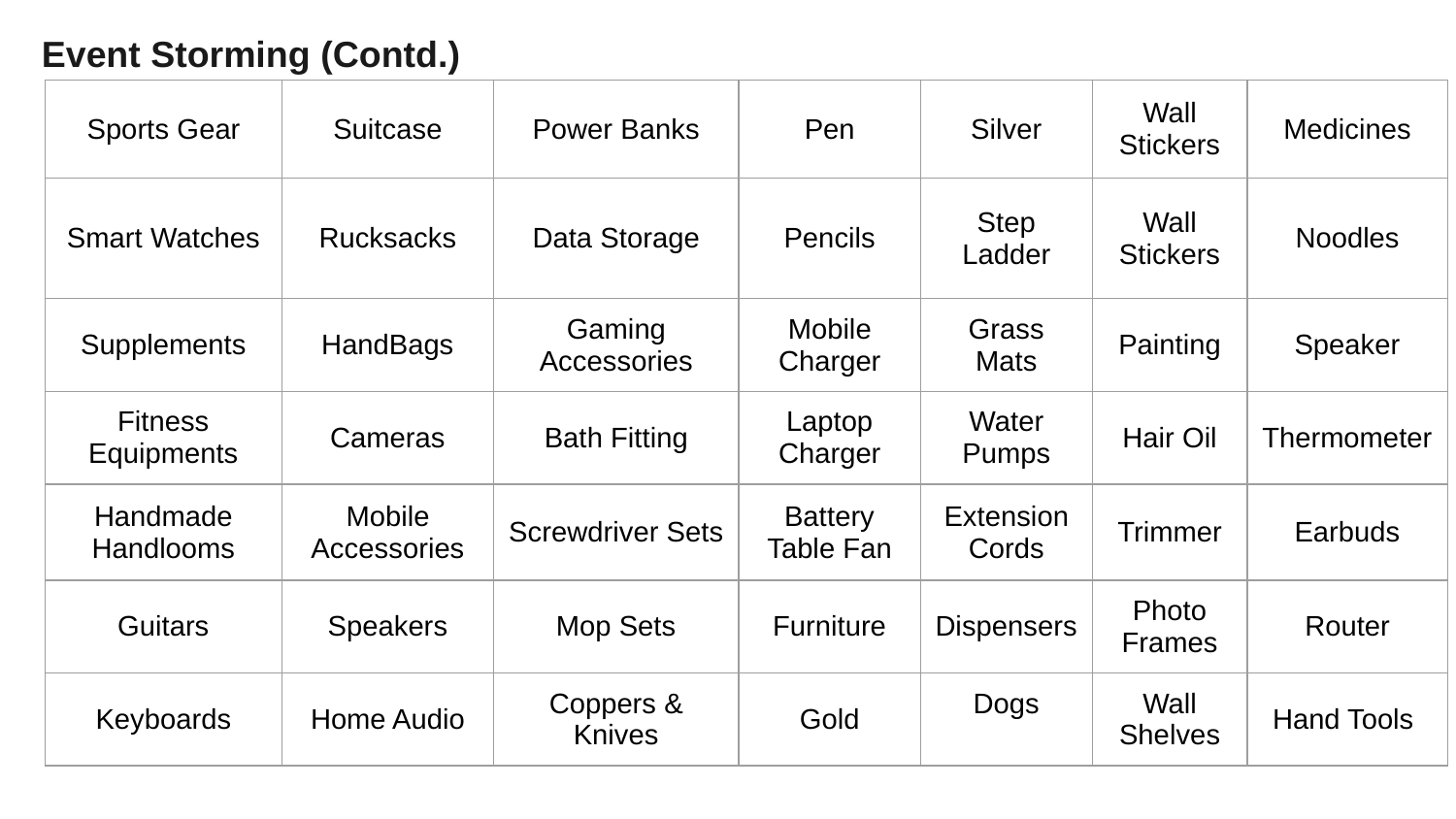

Event Storming (Contd.)

| Sports Gear | Suitcase | Power Banks | Pen | Silver | Wall Stickers | Medicines |
| --- | --- | --- | --- | --- | --- | --- |
| Smart Watches | Rucksacks | Data Storage | Pencils | Step Ladder | Wall Stickers | Noodles |
| Supplements | HandBags | Gaming Accessories | Mobile Charger | Grass Mats | Painting | Speaker |
| Fitness Equipments | Cameras | Bath Fitting | Laptop Charger | Water Pumps | Hair Oil | Thermometer |
| Handmade Handlooms | Mobile Accessories | Screwdriver Sets | Battery Table Fan | Extension Cords | Trimmer | Earbuds |
| Guitars | Speakers | Mop Sets | Furniture | Dispensers | Photo Frames | Router |
| Keyboards | Home Audio | Coppers & Knives | Gold | Dogs | Wall Shelves | Hand Tools |